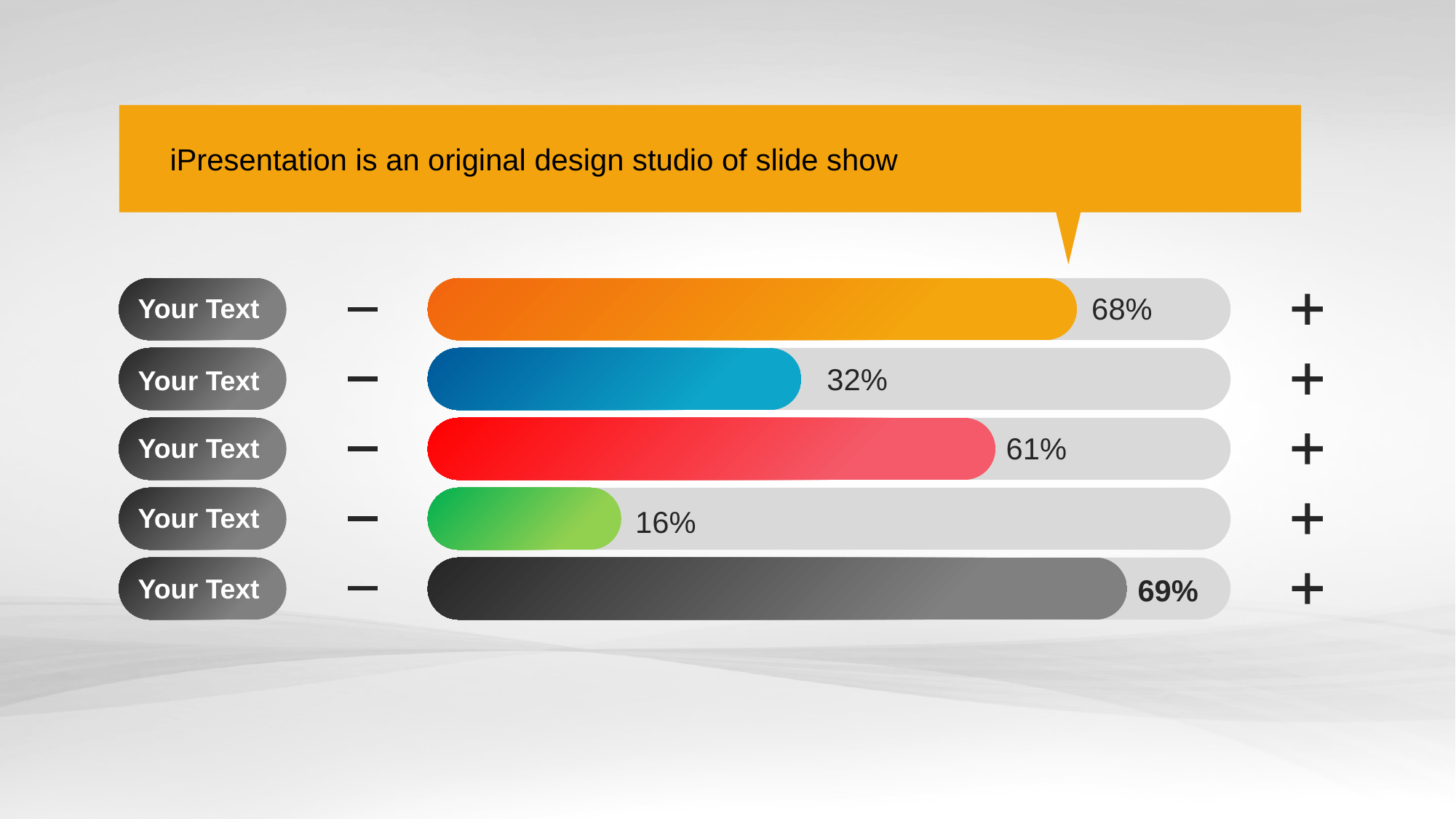

iPresentation is an original design studio of slide show

68%
Your Text

32%
Your Text

61%
Your Text

Your Text
16%

69%
Your Text